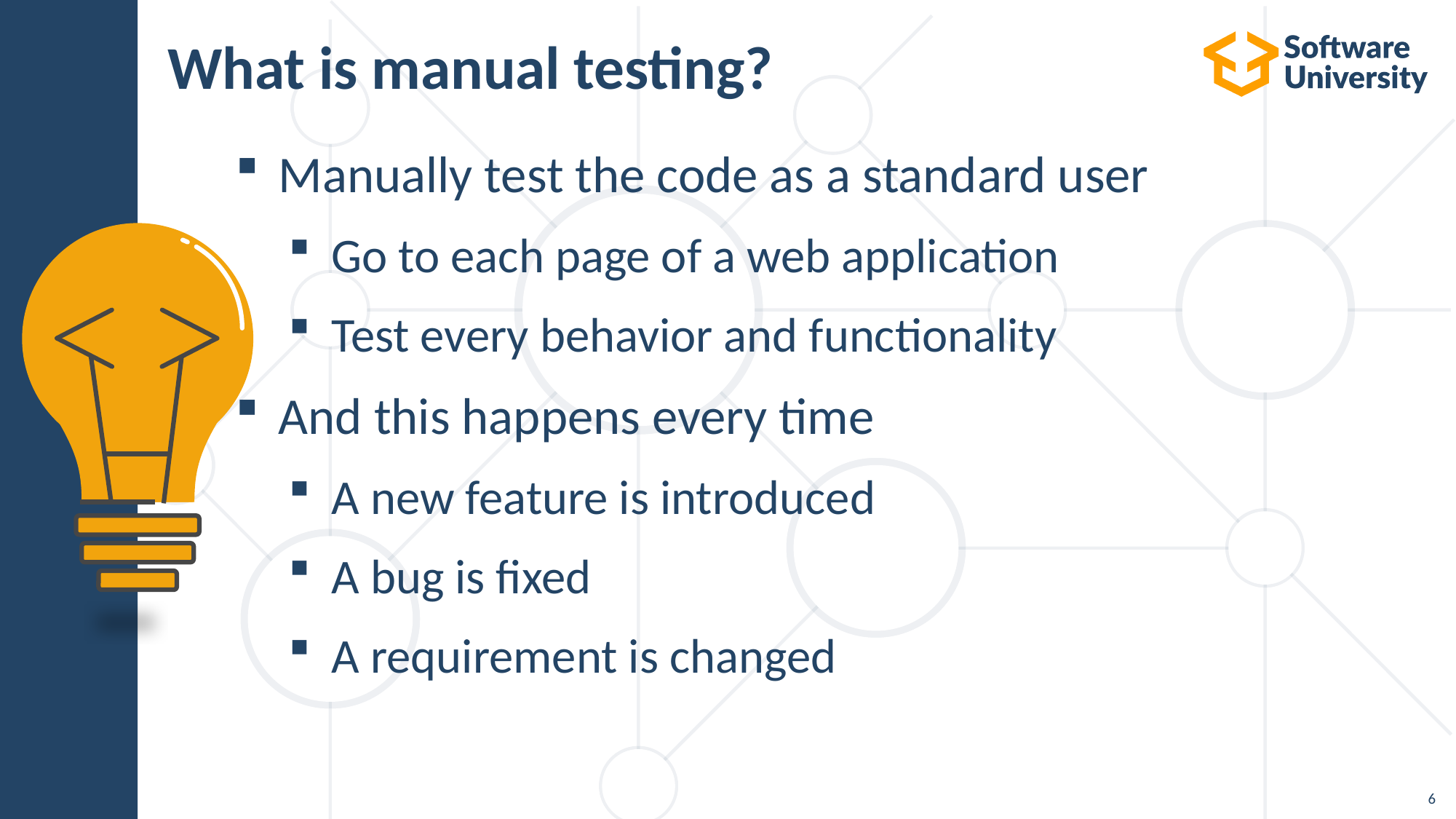

# What is manual testing?
Manually test the code as a standard user
Go to each page of a web application
Test every behavior and functionality
And this happens every time
A new feature is introduced
A bug is fixed
A requirement is changed
6